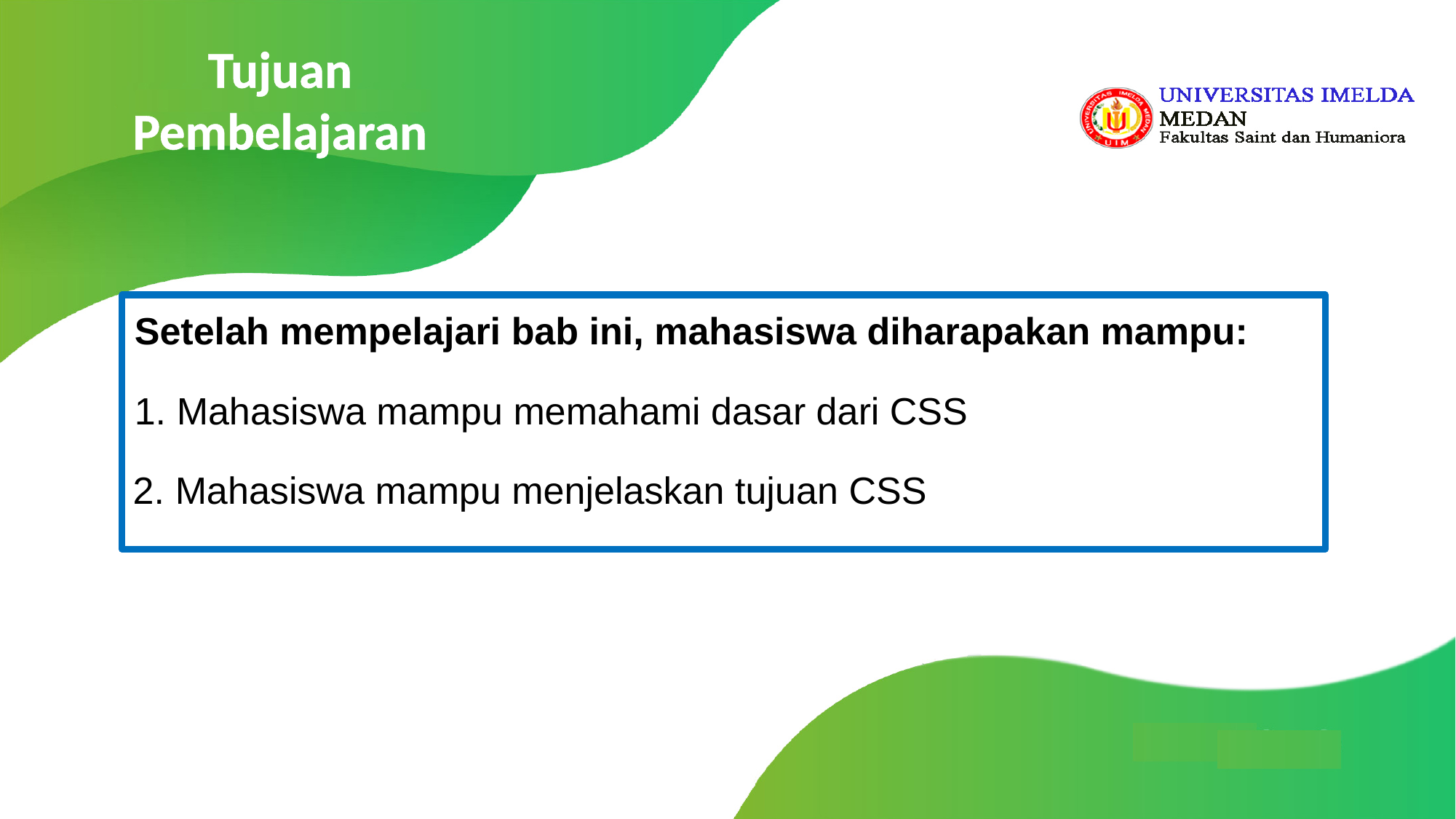

Tujuan
Pembelajaran
Setelah mempelajari bab ini, mahasiswa diharapakan mampu:
 Mahasiswa mampu memahami dasar dari CSS
 Mahasiswa mampu menjelaskan tujuan CSS